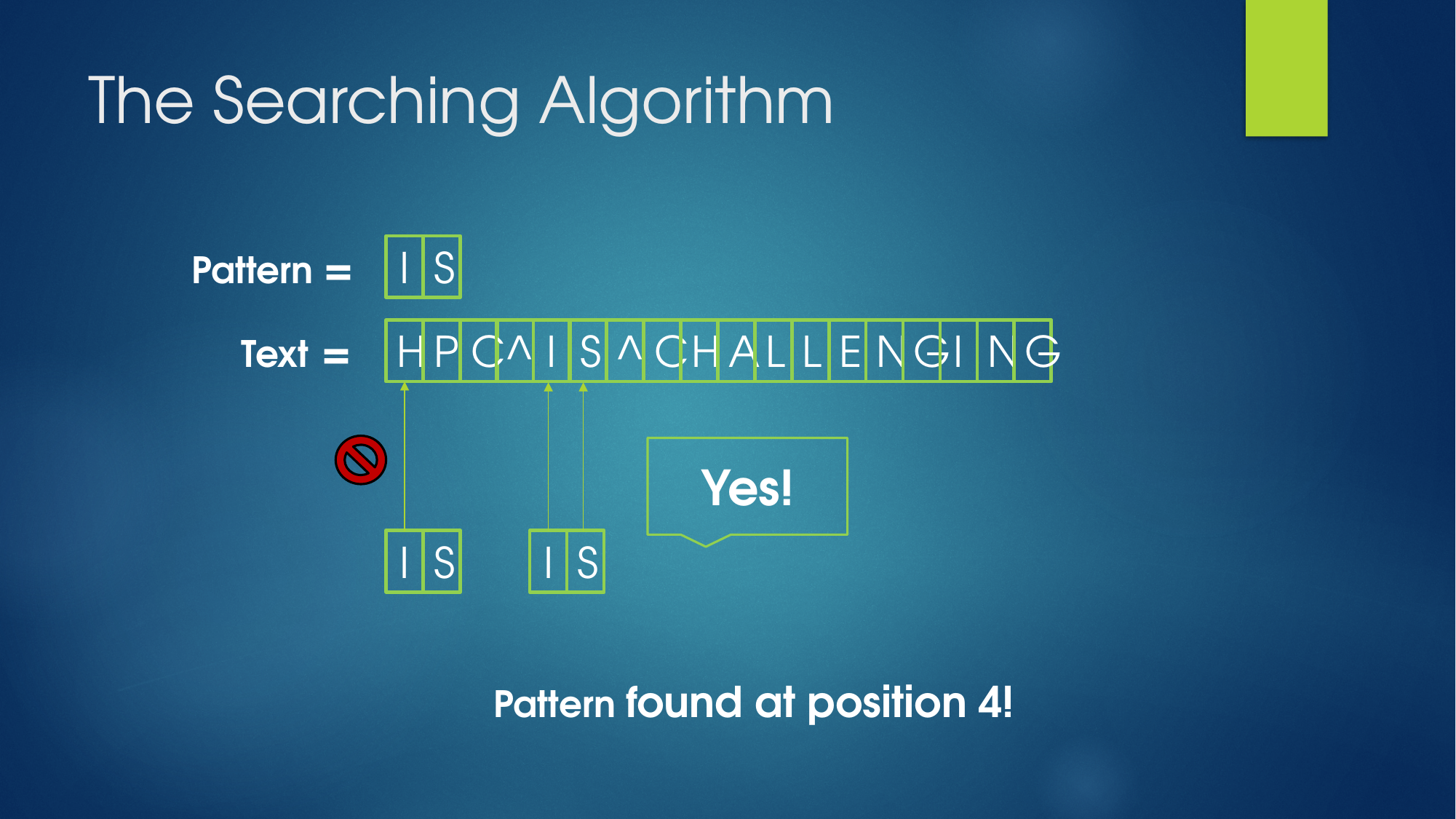

# The Searching Algorithm
Pattern =
I
S
Text =
H
P
C
^
I
S
^
C
H
A
L
L
E
N
G
I
N
G

Yes!
I
S
I
S
Pattern found at position 4!